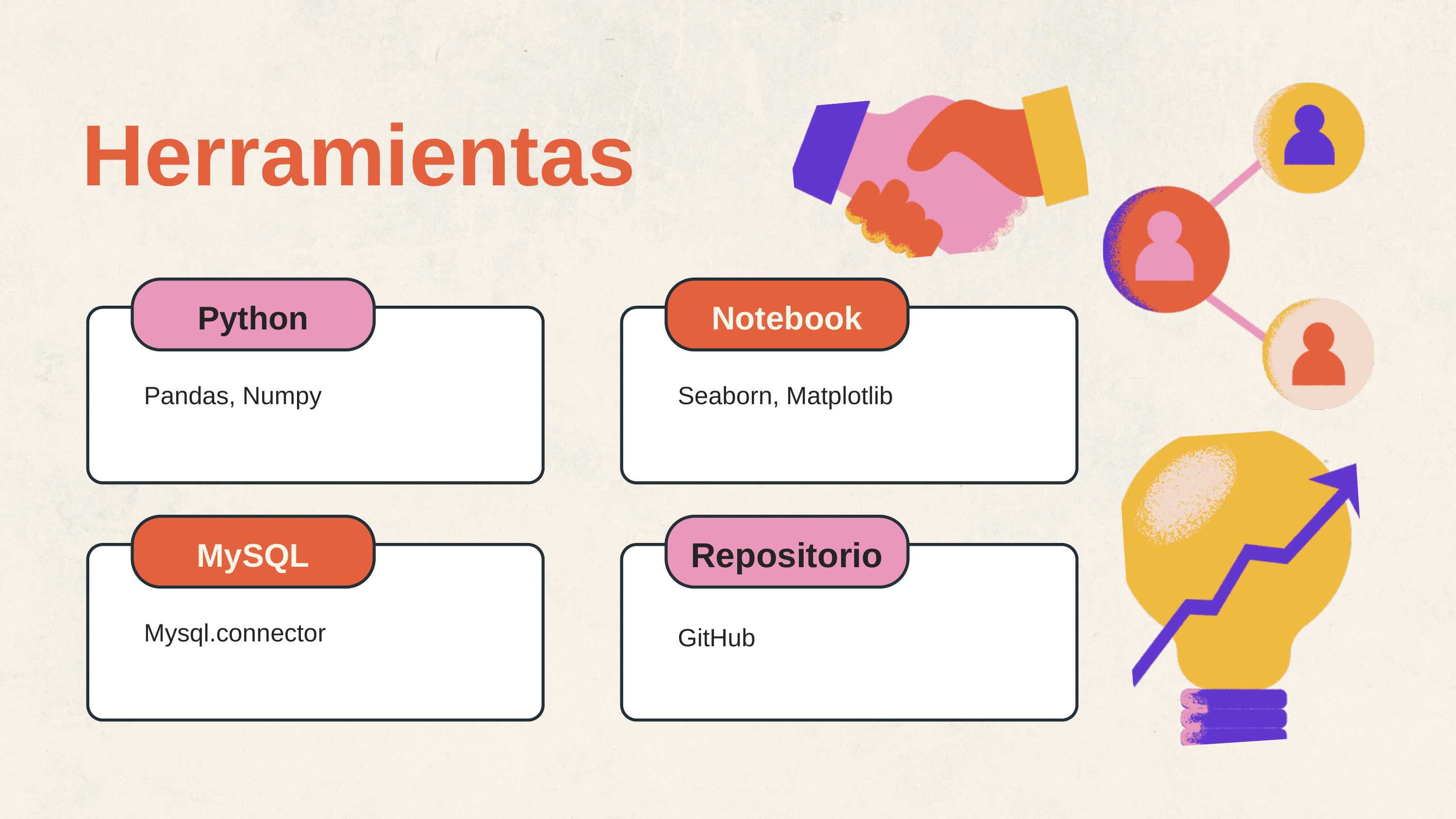

Herramientas

Python
Notebook

Pandas, Numpy
Seaborn, Matplotlib

Repositorio
MySQL

Mysql.connector

GitHub